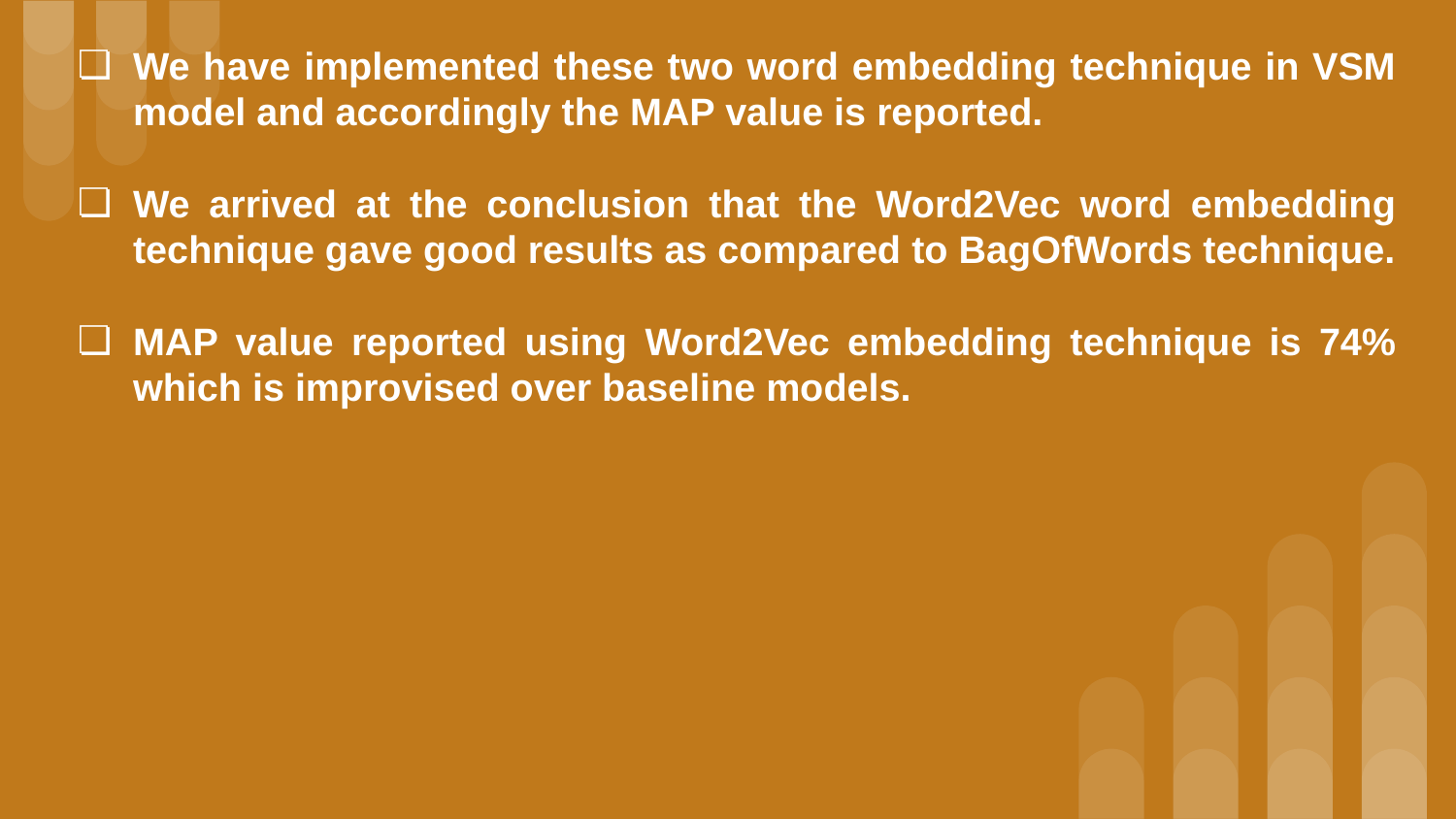

# We have implemented these two word embedding technique in VSM model and accordingly the MAP value is reported.

We arrived at the conclusion that the Word2Vec word embedding technique gave good results as compared to BagOfWords technique.

MAP value reported using Word2Vec embedding technique is 74% which is improvised over baseline models.